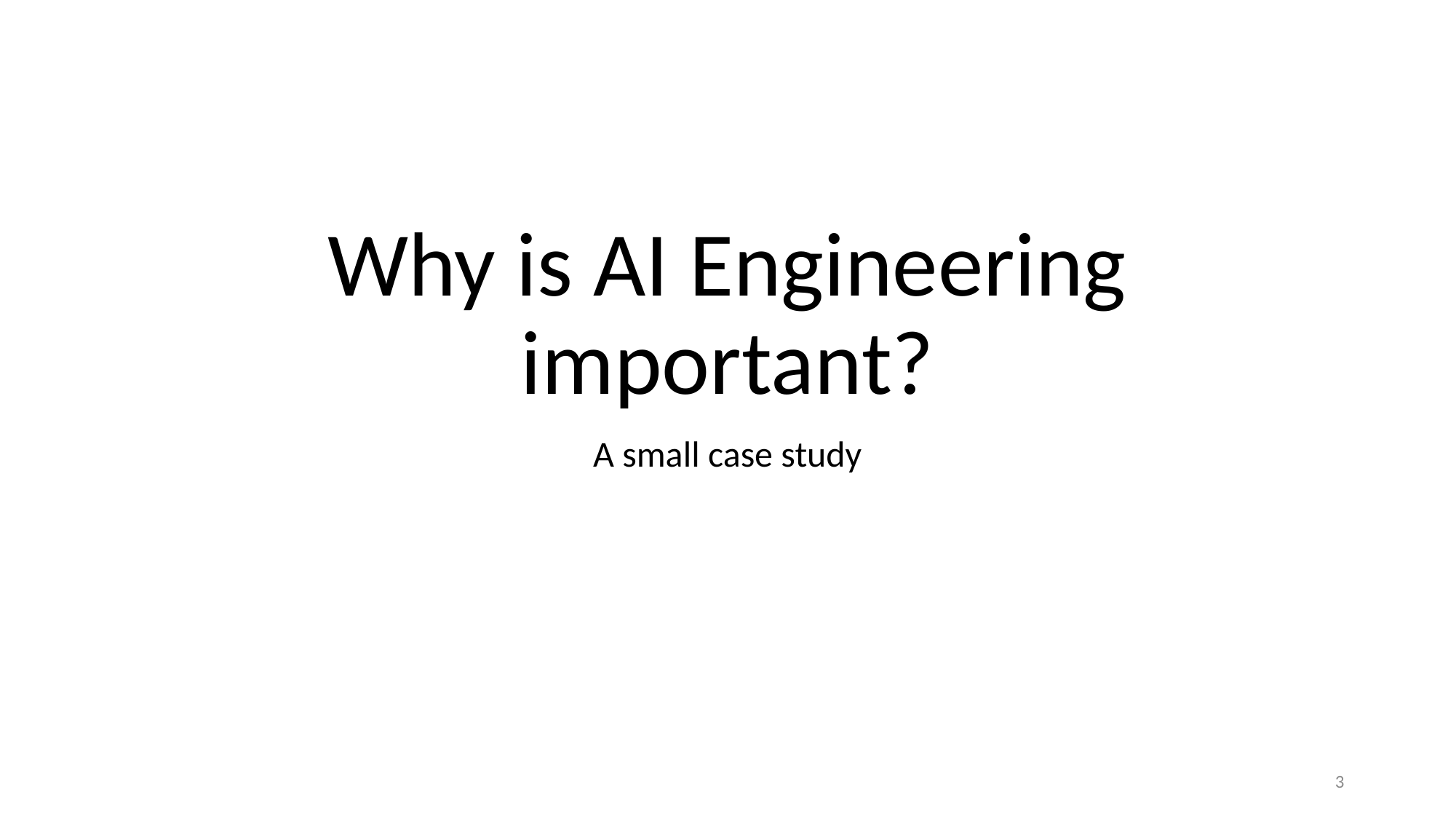

# Why is AI Engineering important?
A small case study
3